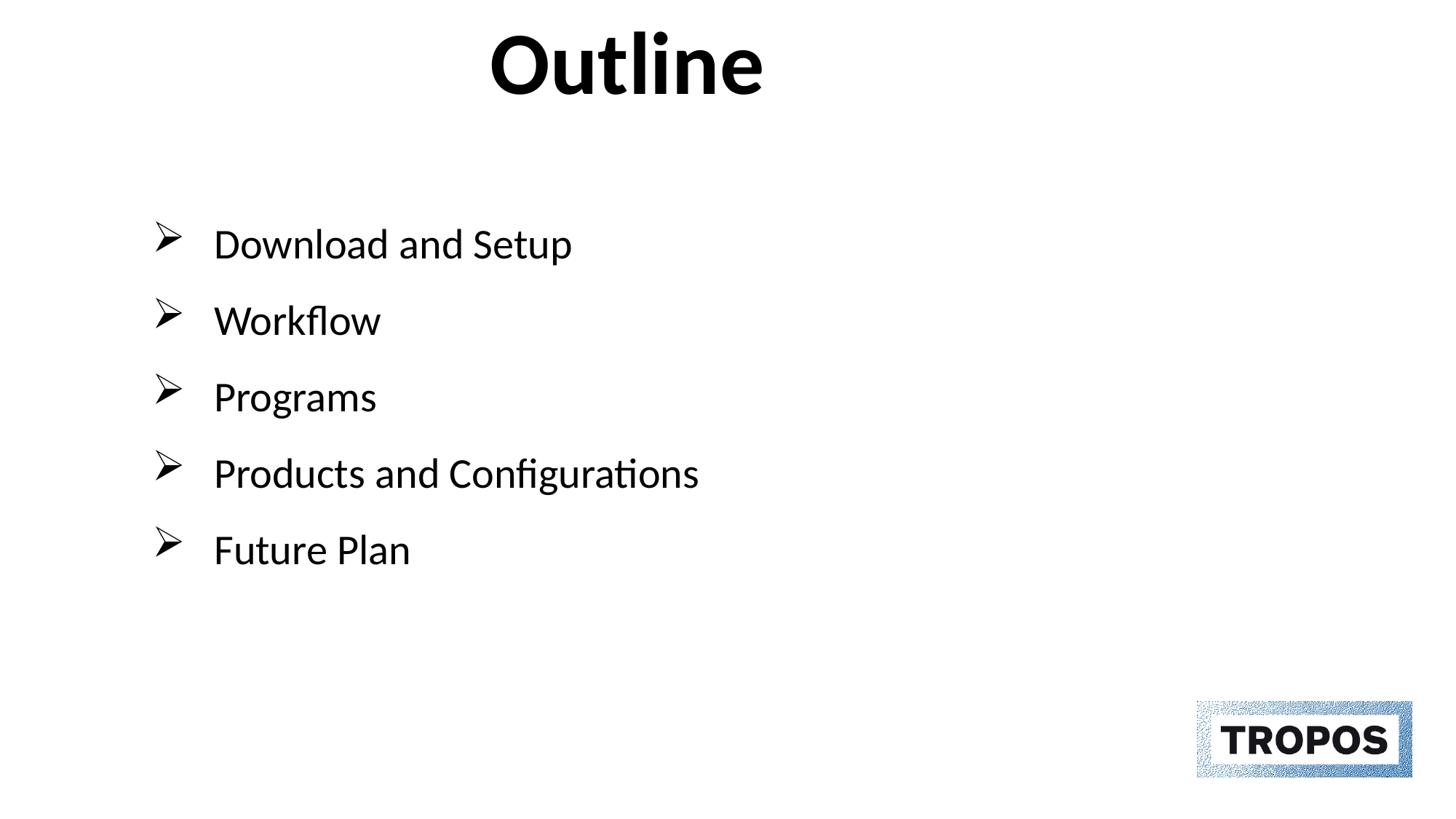

# Outline
Download and Setup
Workflow
Programs
Products and Configurations
Future Plan